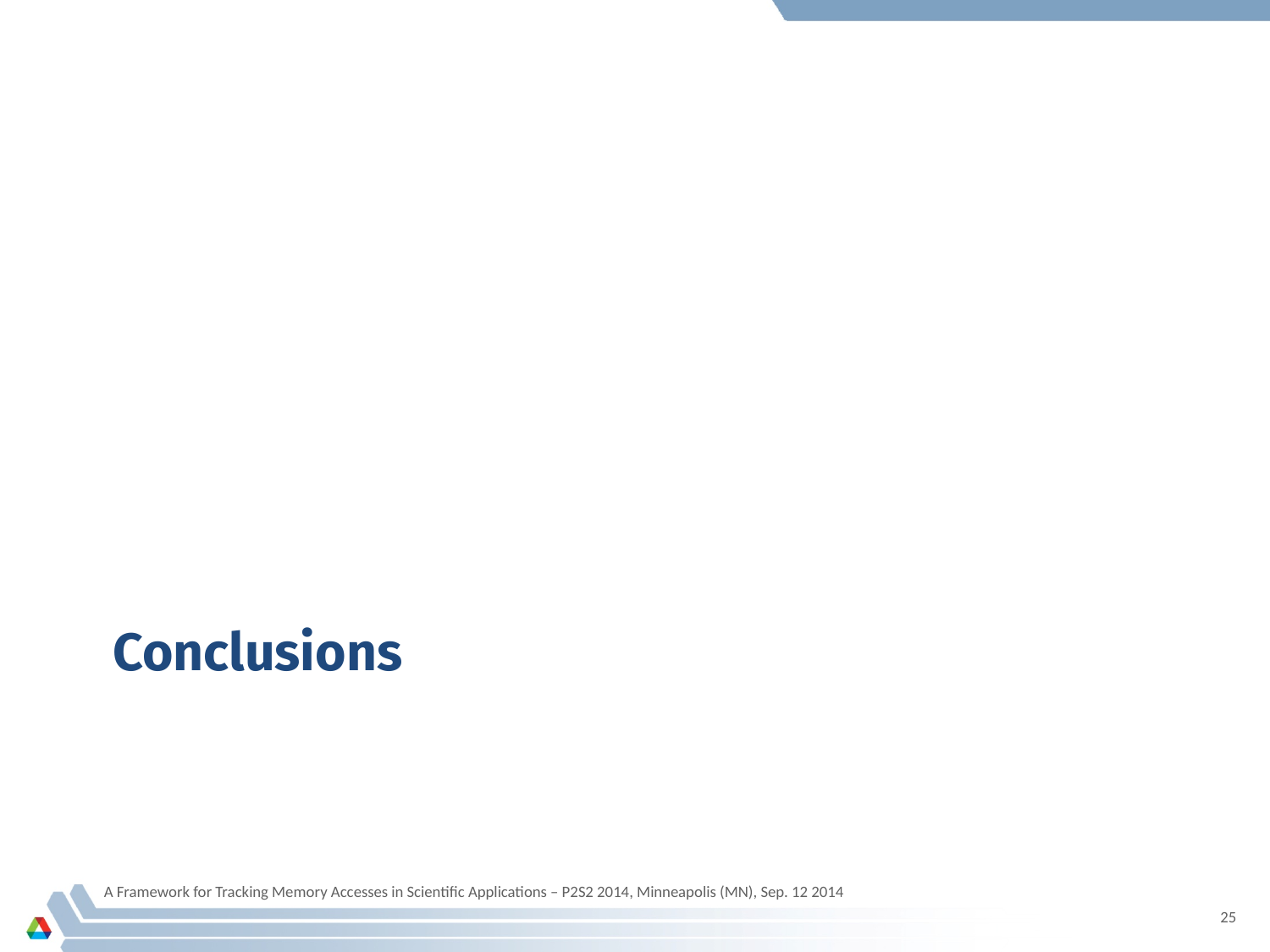

# Conclusions
A Framework for Tracking Memory Accesses in Scientific Applications – P2S2 2014, Minneapolis (MN), Sep. 12 2014
25